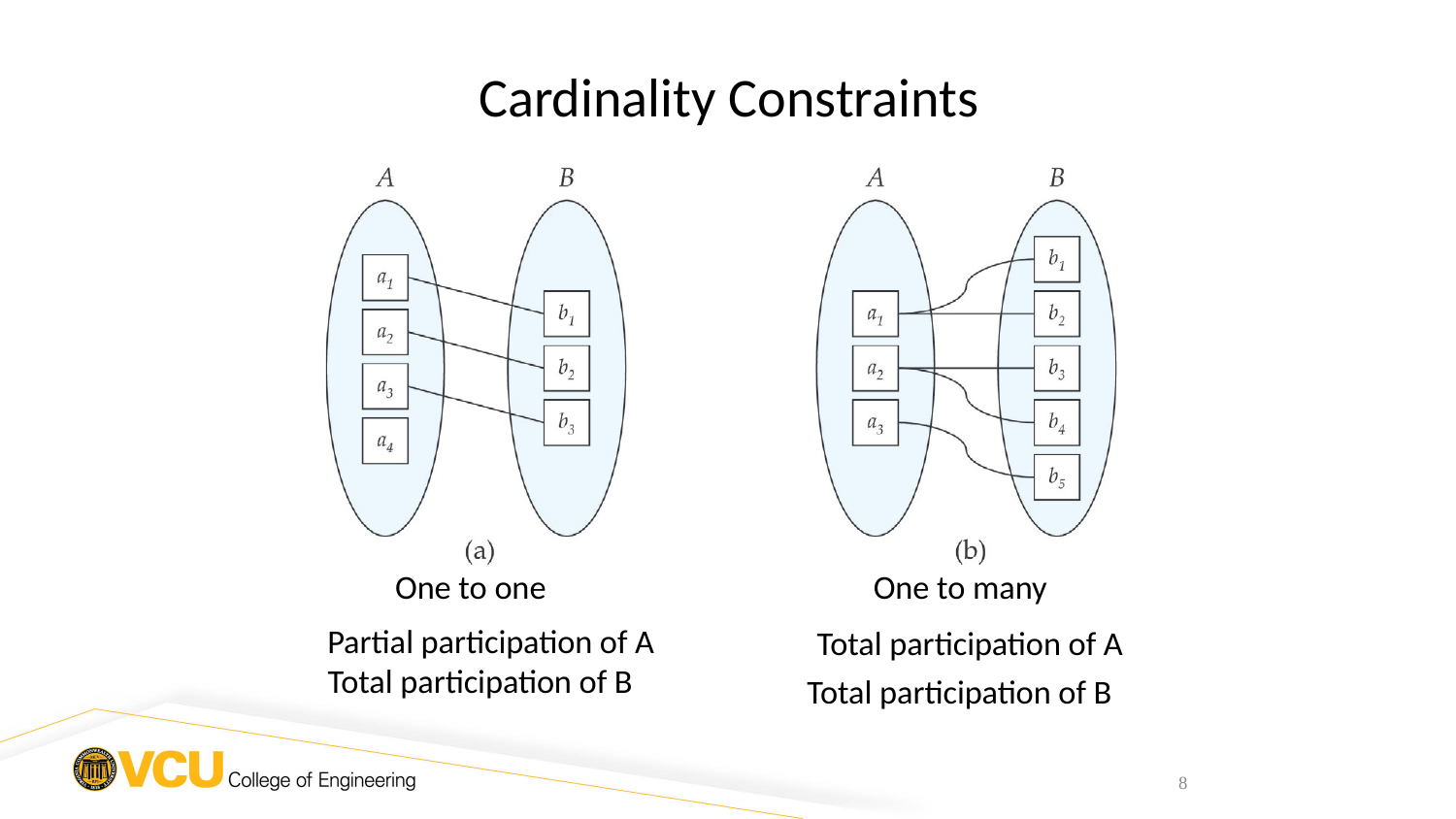

Cardinality Constraints

One to one
One to many
Partial participation of A
Total participation of A
Total participation of B
Total participation of B
8